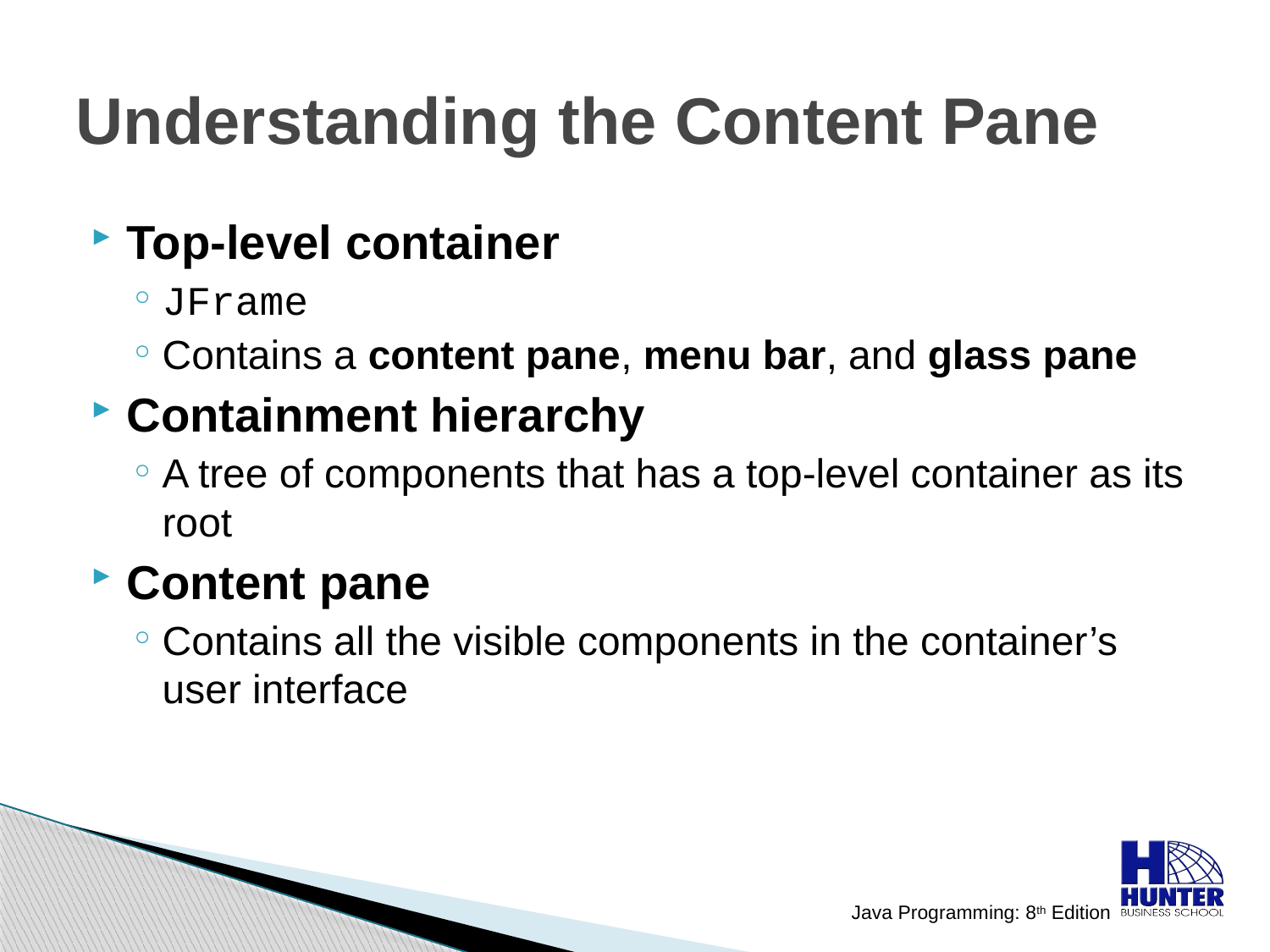

# Understanding the Content Pane
Top-level container
JFrame
Contains a content pane, menu bar, and glass pane
Containment hierarchy
A tree of components that has a top-level container as its root
Content pane
Contains all the visible components in the container’s user interface